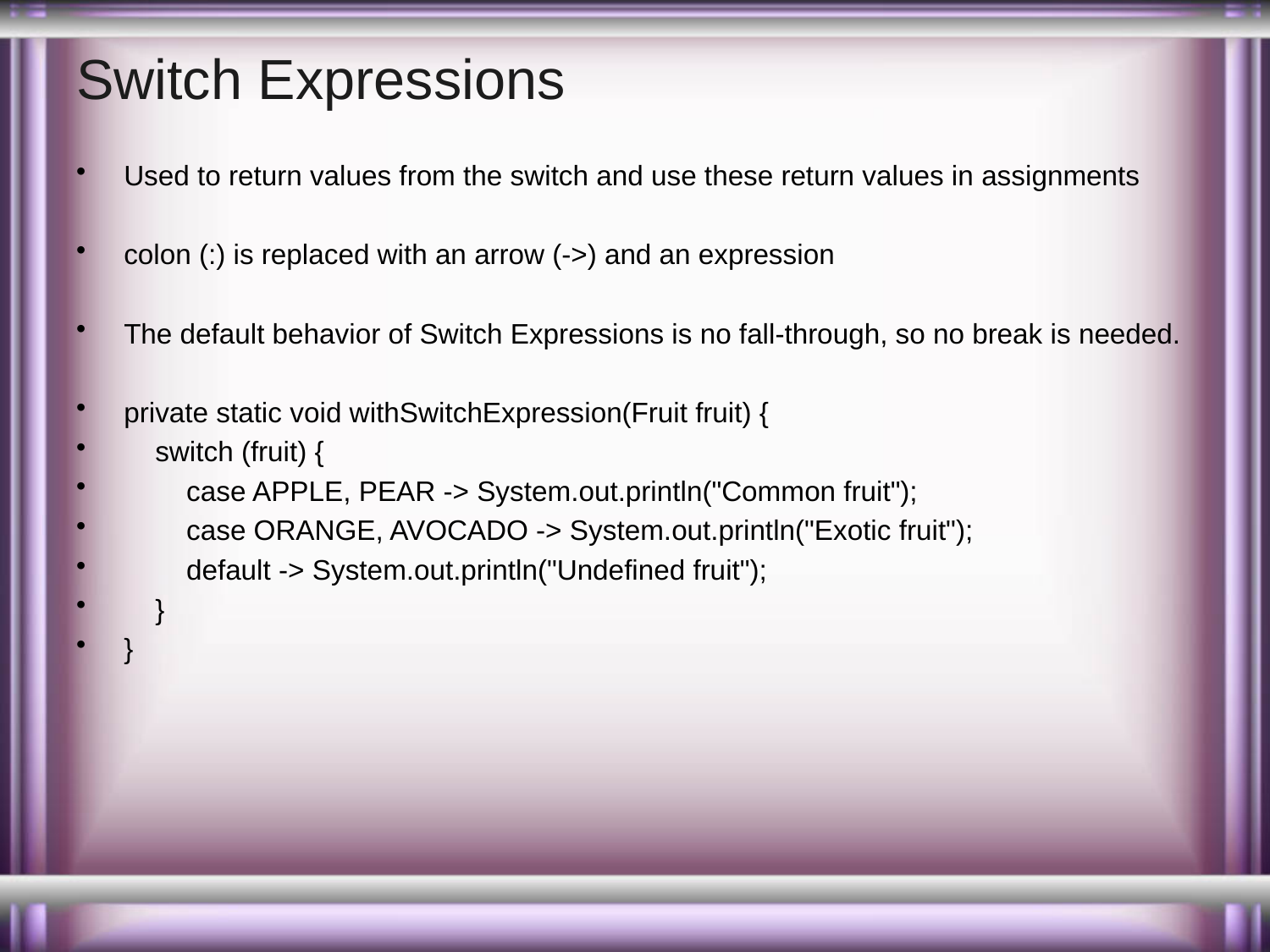

# Switch Expressions
Used to return values from the switch and use these return values in assignments

colon (:) is replaced with an arrow (->) and an expression

The default behavior of Switch Expressions is no fall-through, so no break is needed.

private static void withSwitchExpression(Fruit fruit) {
    switch (fruit) {
        case APPLE, PEAR -> System.out.println("Common fruit");
        case ORANGE, AVOCADO -> System.out.println("Exotic fruit");
        default -> System.out.println("Undefined fruit");
    }
}